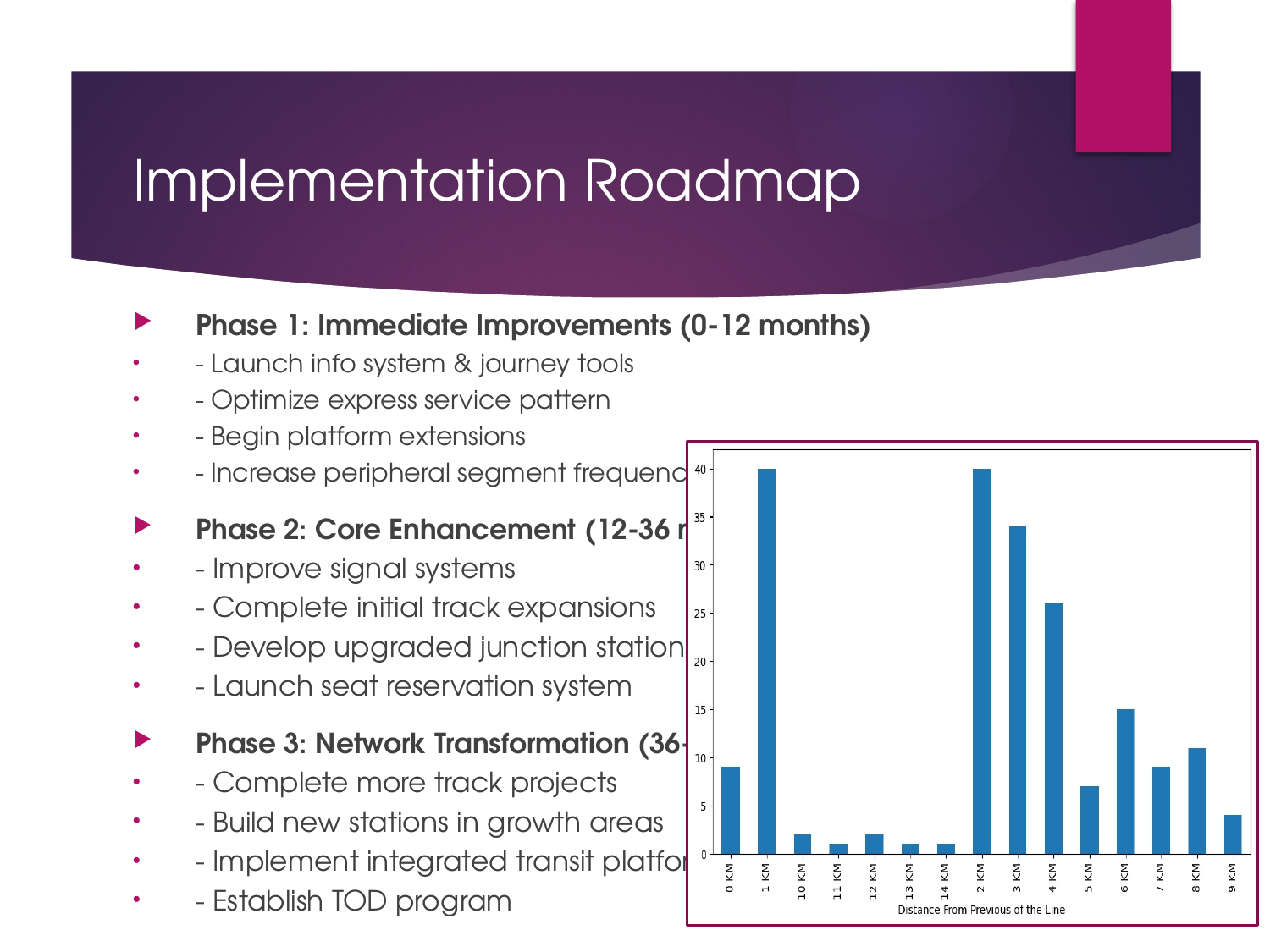

# Implementation Roadmap
Phase 1: Immediate Improvements (0-12 months)
- Launch info system & journey tools
- Optimize express service pattern
- Begin platform extensions
- Increase peripheral segment frequency

Phase 2: Core Enhancement (12-36 months)
- Improve signal systems
- Complete initial track expansions
- Develop upgraded junction stations
- Launch seat reservation system

Phase 3: Network Transformation (36-60 months)
- Complete more track projects
- Build new stations in growth areas
- Implement integrated transit platform
- Establish TOD program